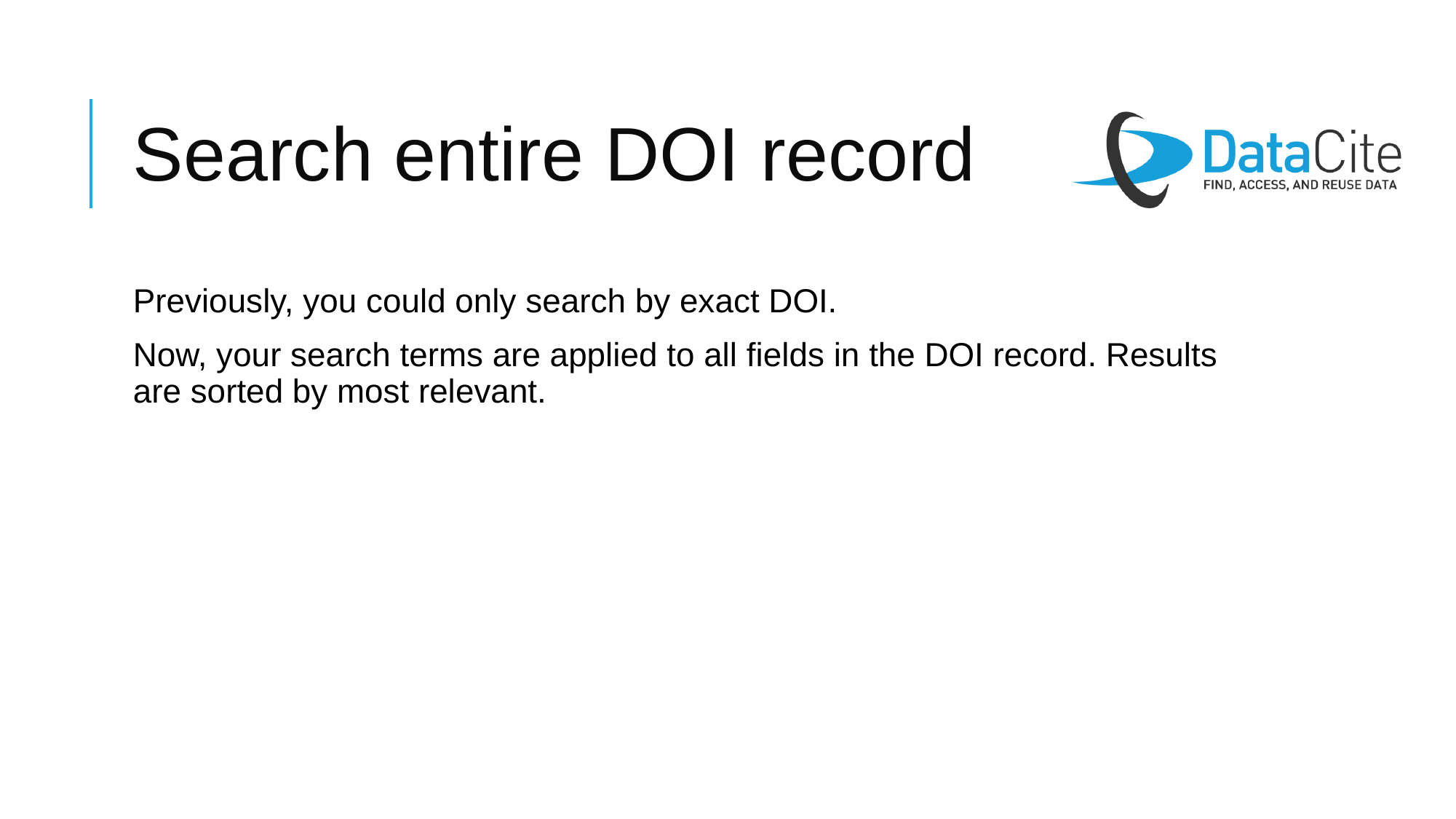

# Search entire DOI record
Previously, you could only search by exact DOI.
Now, your search terms are applied to all fields in the DOI record. Results are sorted by most relevant.